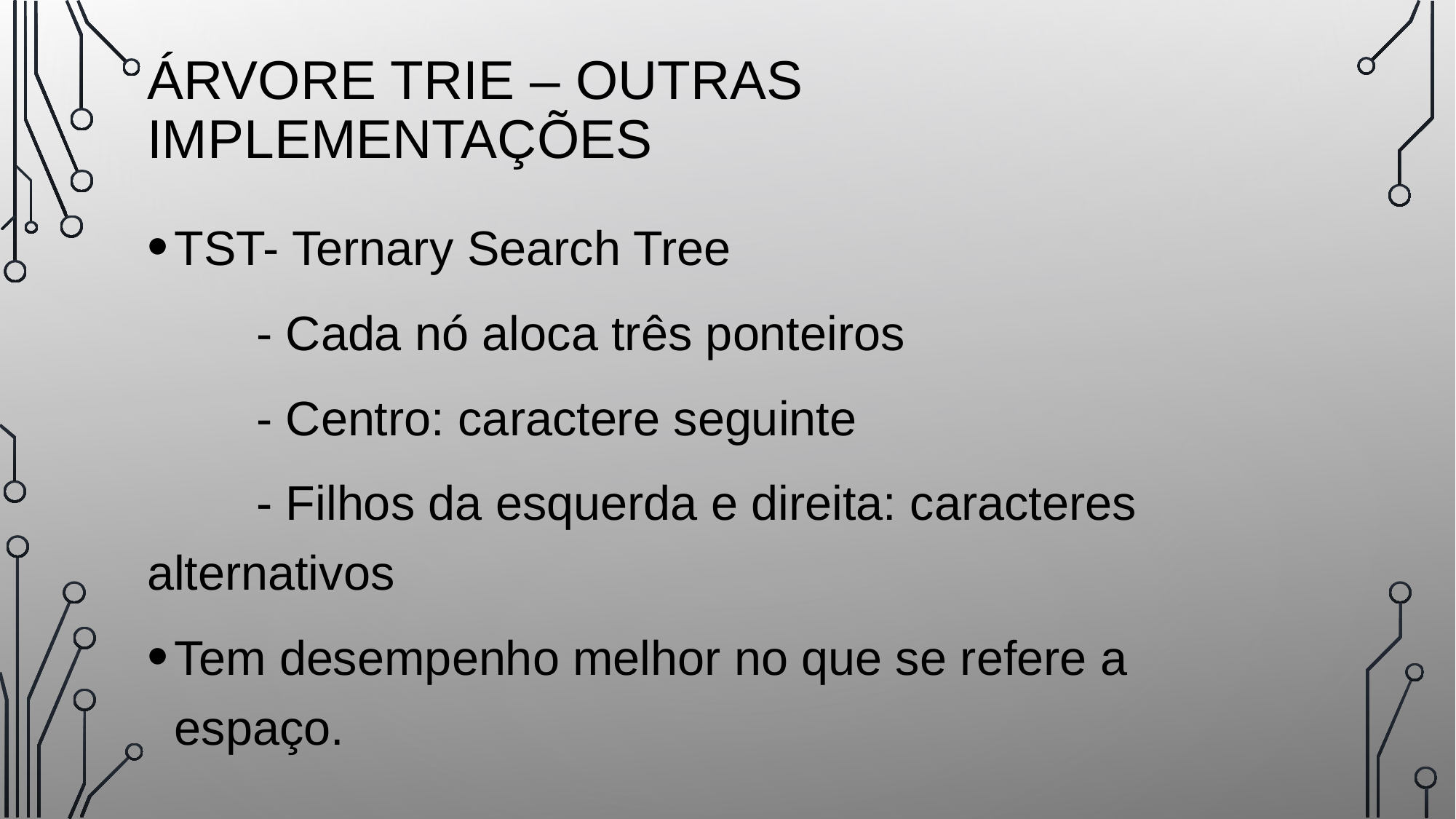

# áRvore trie – outras implementações
TST- Ternary Search Tree
	- Cada nó aloca três ponteiros
	- Centro: caractere seguinte
	- Filhos da esquerda e direita: caracteres alternativos
Tem desempenho melhor no que se refere a espaço.